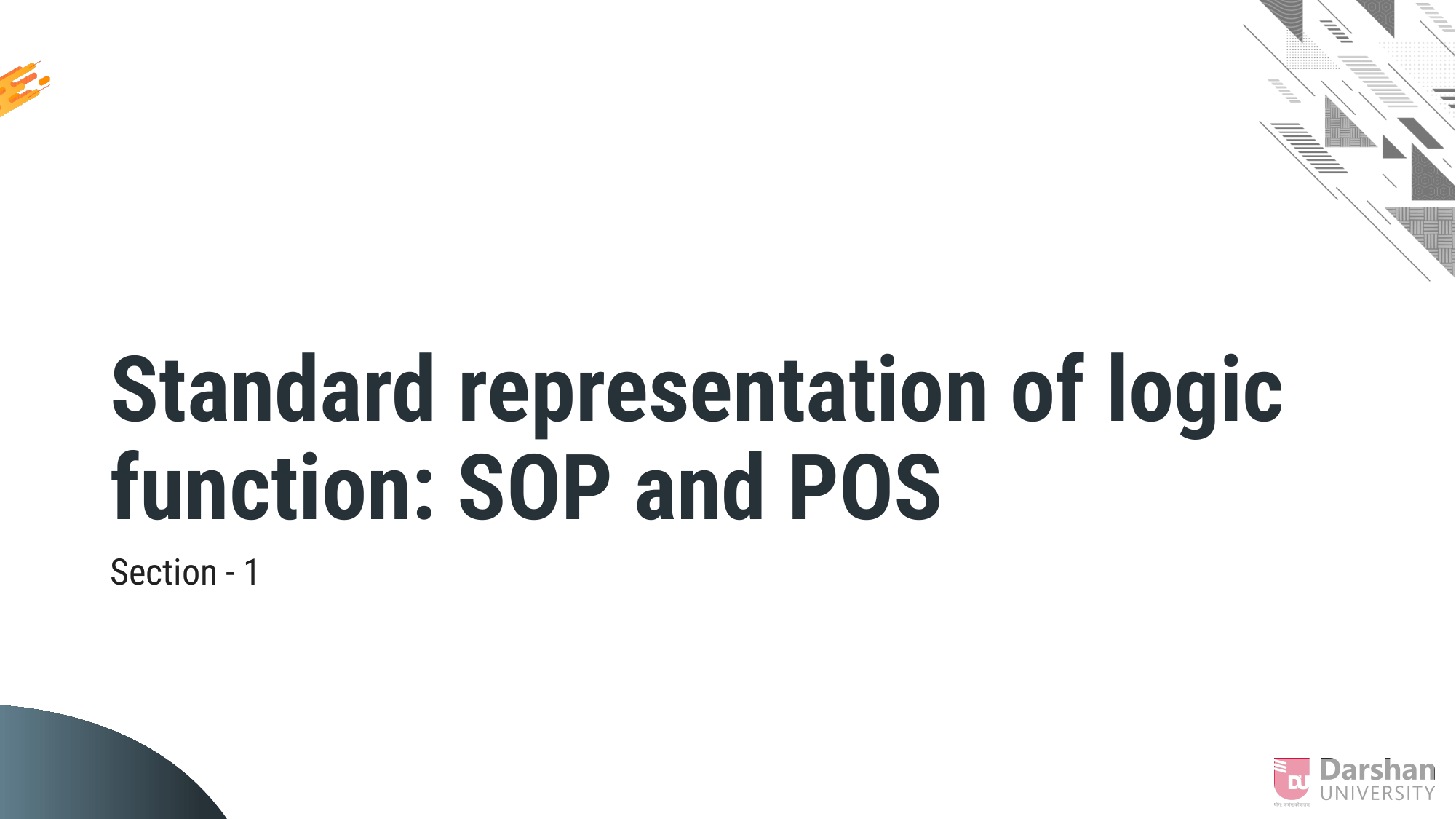

# Standard representation of logic function: SOP and POS
Section - 1